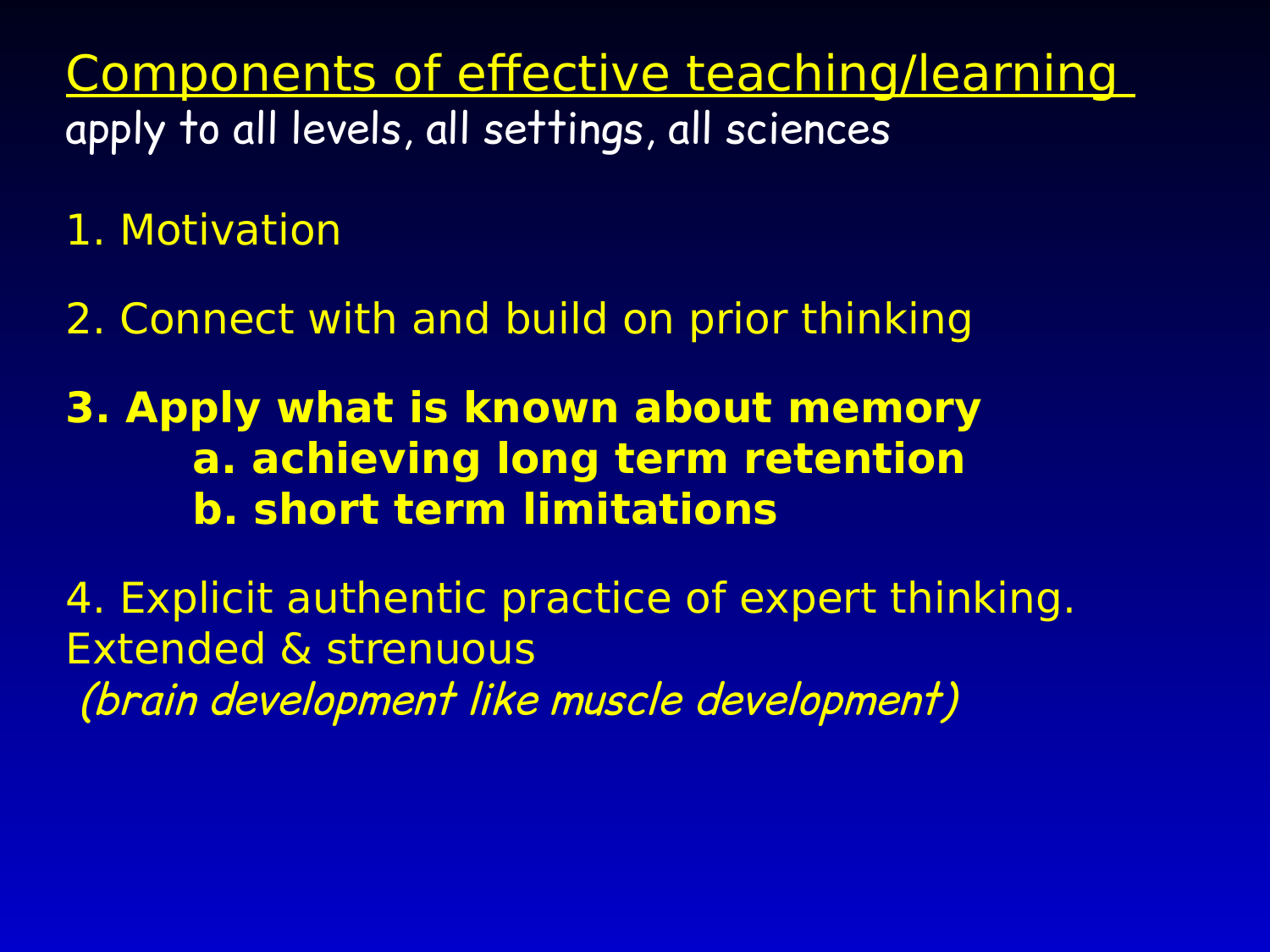

Components of effective teaching/learning
apply to all levels, all settings, all sciences

1. Motivation

2. Connect with and build on prior thinking

3. Apply what is known about memory
	a. achieving long term retention
	b. short term limitations

4. Explicit authentic practice of expert thinking. Extended & strenuous
 (brain development like muscle development)